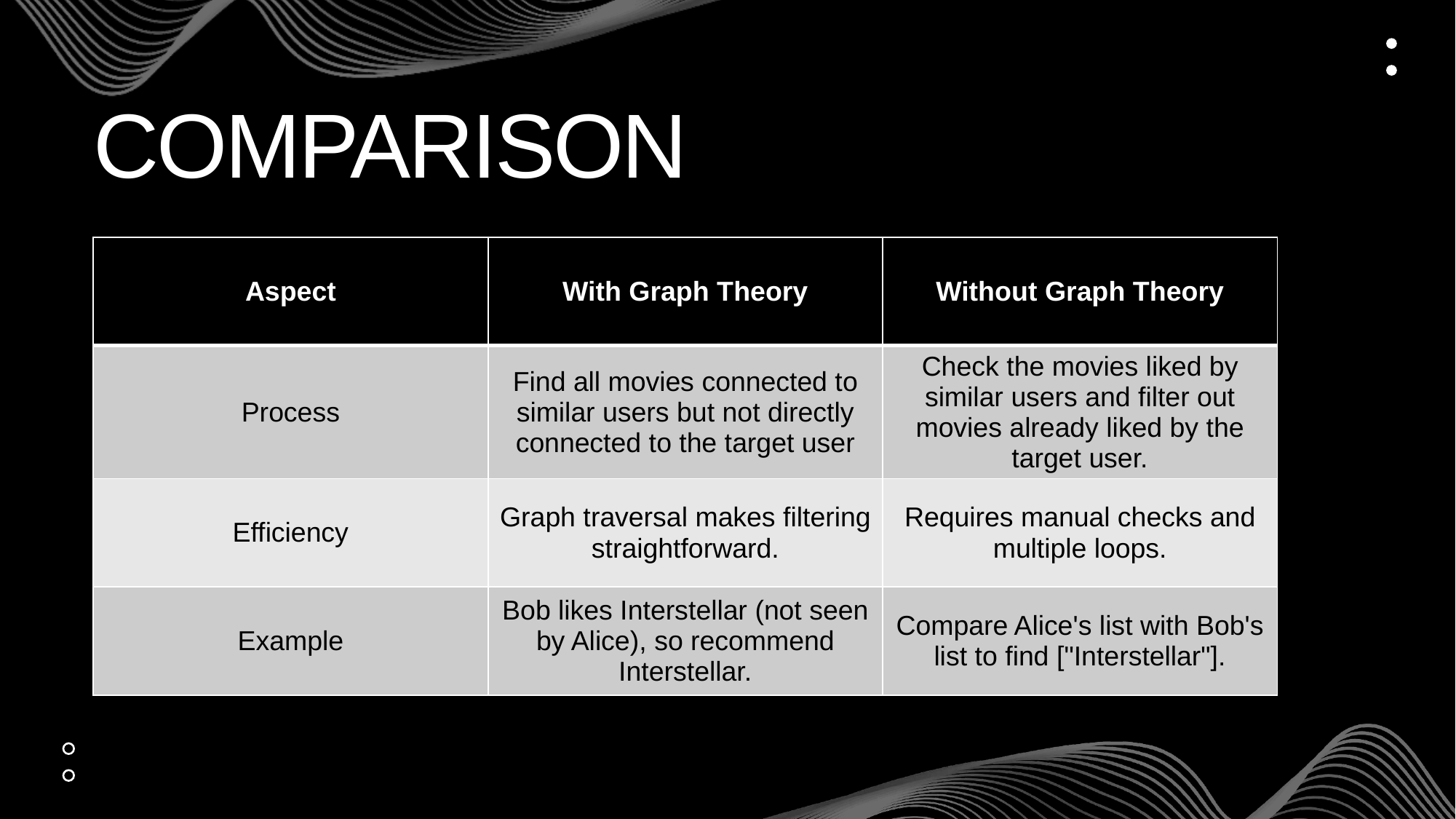

# Comparison
| Aspect | With Graph Theory | Without Graph Theory |
| --- | --- | --- |
| Process | Find all movies connected to similar users but not directly connected to the target user | Check the movies liked by similar users and filter out movies already liked by the target user. |
| Efficiency | Graph traversal makes filtering straightforward. | Requires manual checks and multiple loops. |
| Example | Bob likes Interstellar (not seen by Alice), so recommend Interstellar. | Compare Alice's list with Bob's list to find ["Interstellar"]. |